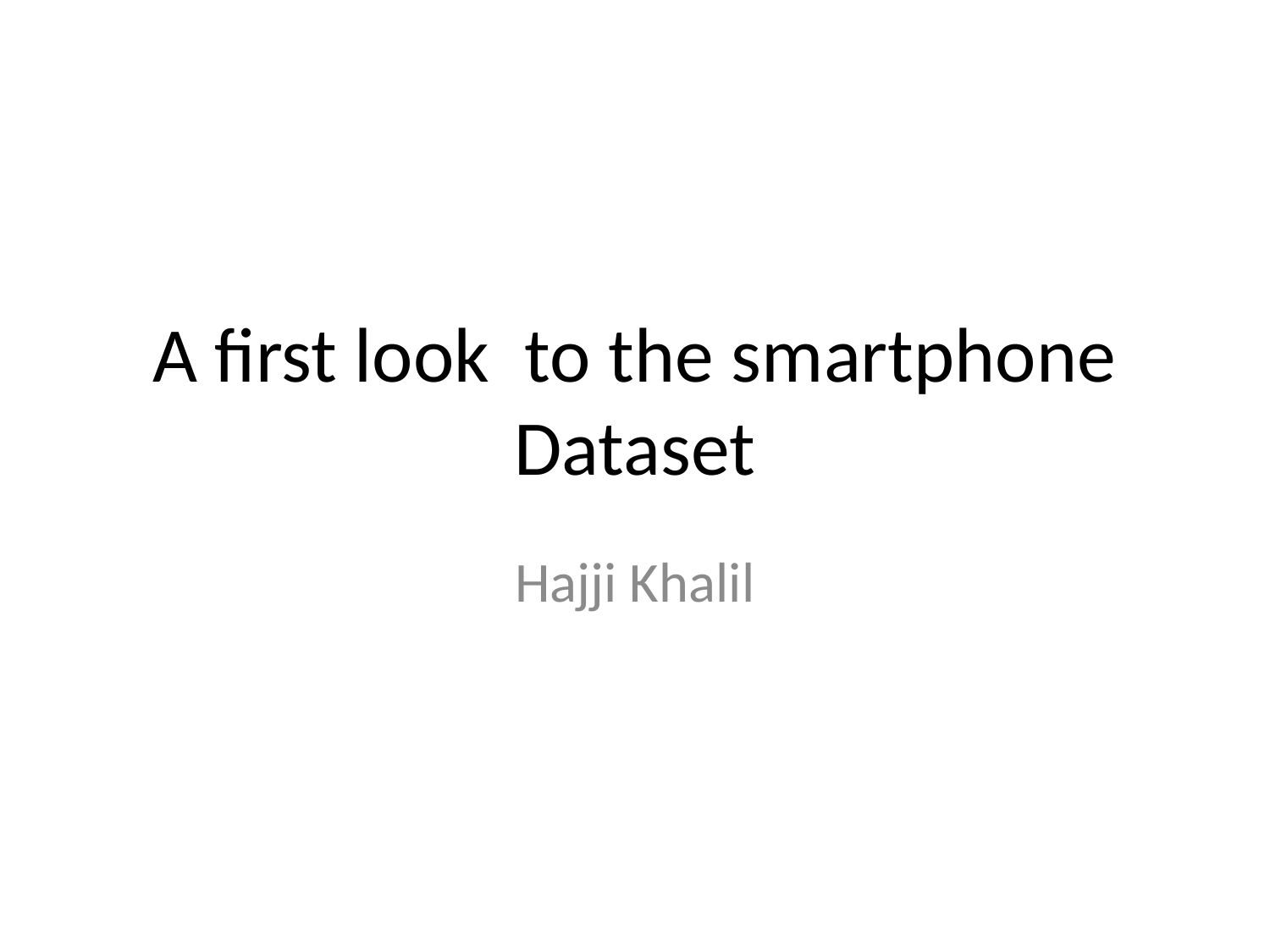

# A first look  to the smartphone Dataset
Hajji Khalil